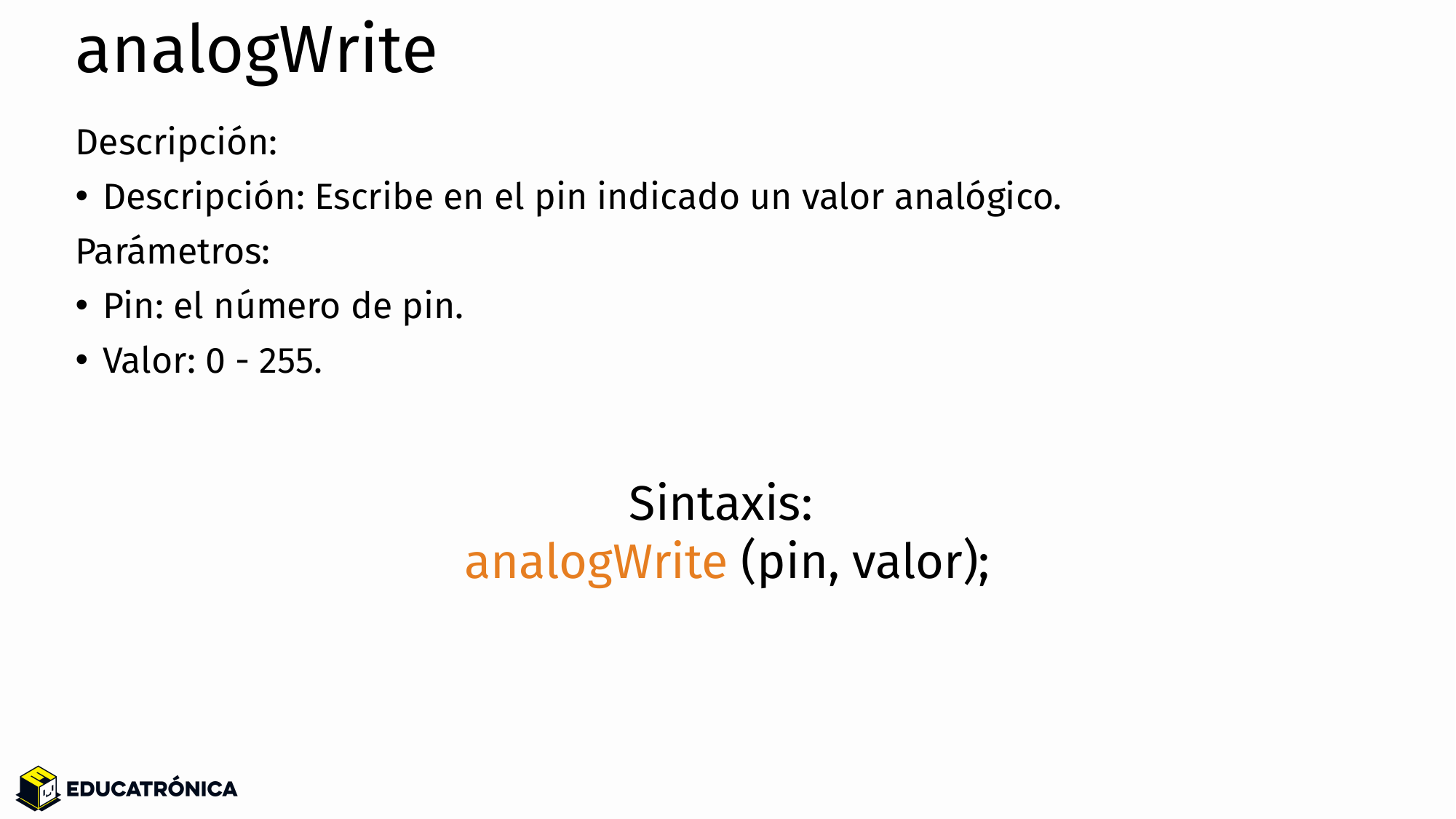

# analogWrite
Descripción:
Descripción: Escribe en el pin indicado un valor analógico.
Parámetros:
Pin: el número de pin.
Valor: 0 - 255.

Sintaxis:
analogWrite (pin, valor);